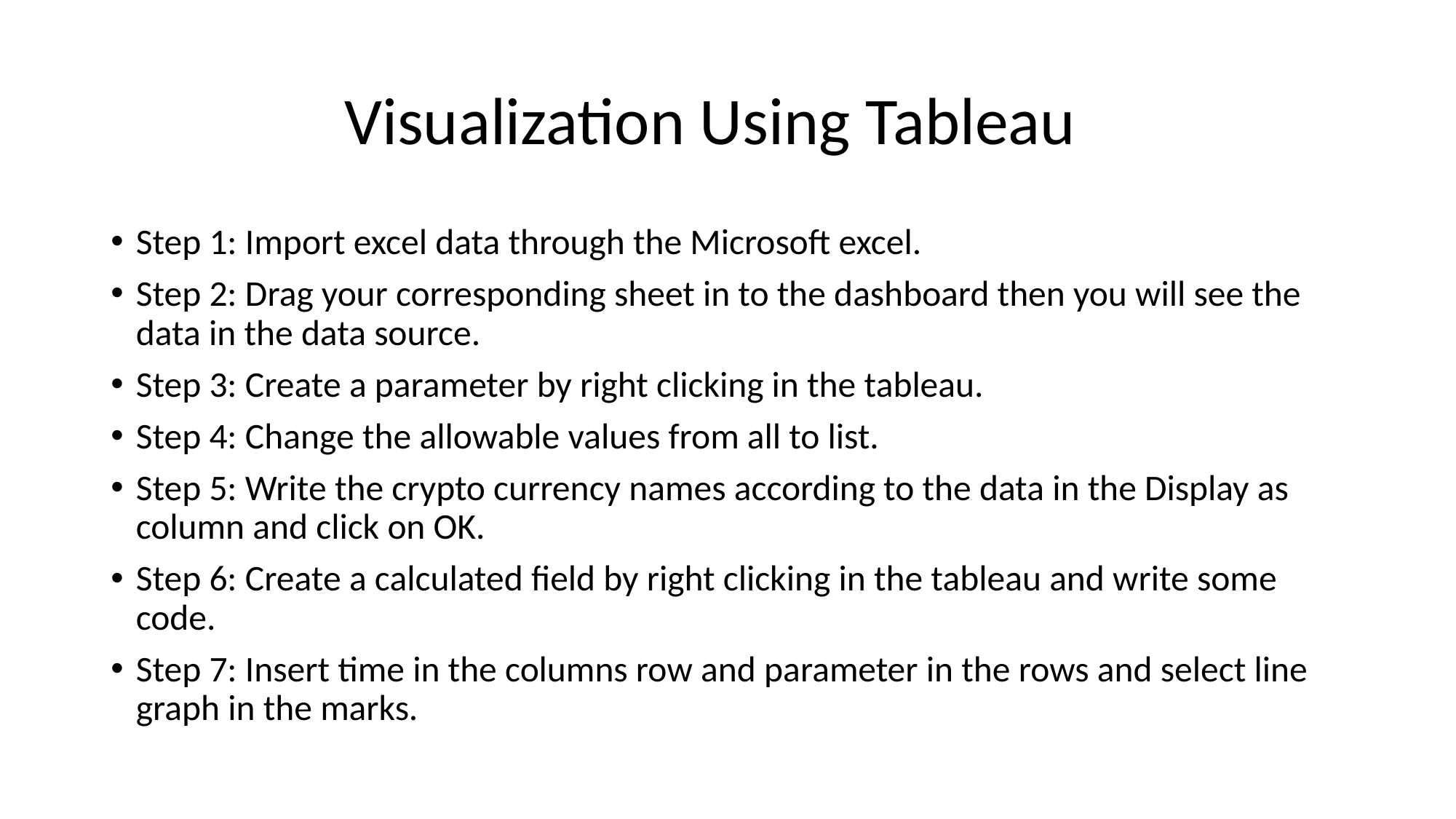

# Visualization Using Tableau
Step 1: Import excel data through the Microsoft excel.
Step 2: Drag your corresponding sheet in to the dashboard then you will see the data in the data source.
Step 3: Create a parameter by right clicking in the tableau.
Step 4: Change the allowable values from all to list.
Step 5: Write the crypto currency names according to the data in the Display as column and click on OK.
Step 6: Create a calculated field by right clicking in the tableau and write some code.
Step 7: Insert time in the columns row and parameter in the rows and select line graph in the marks.